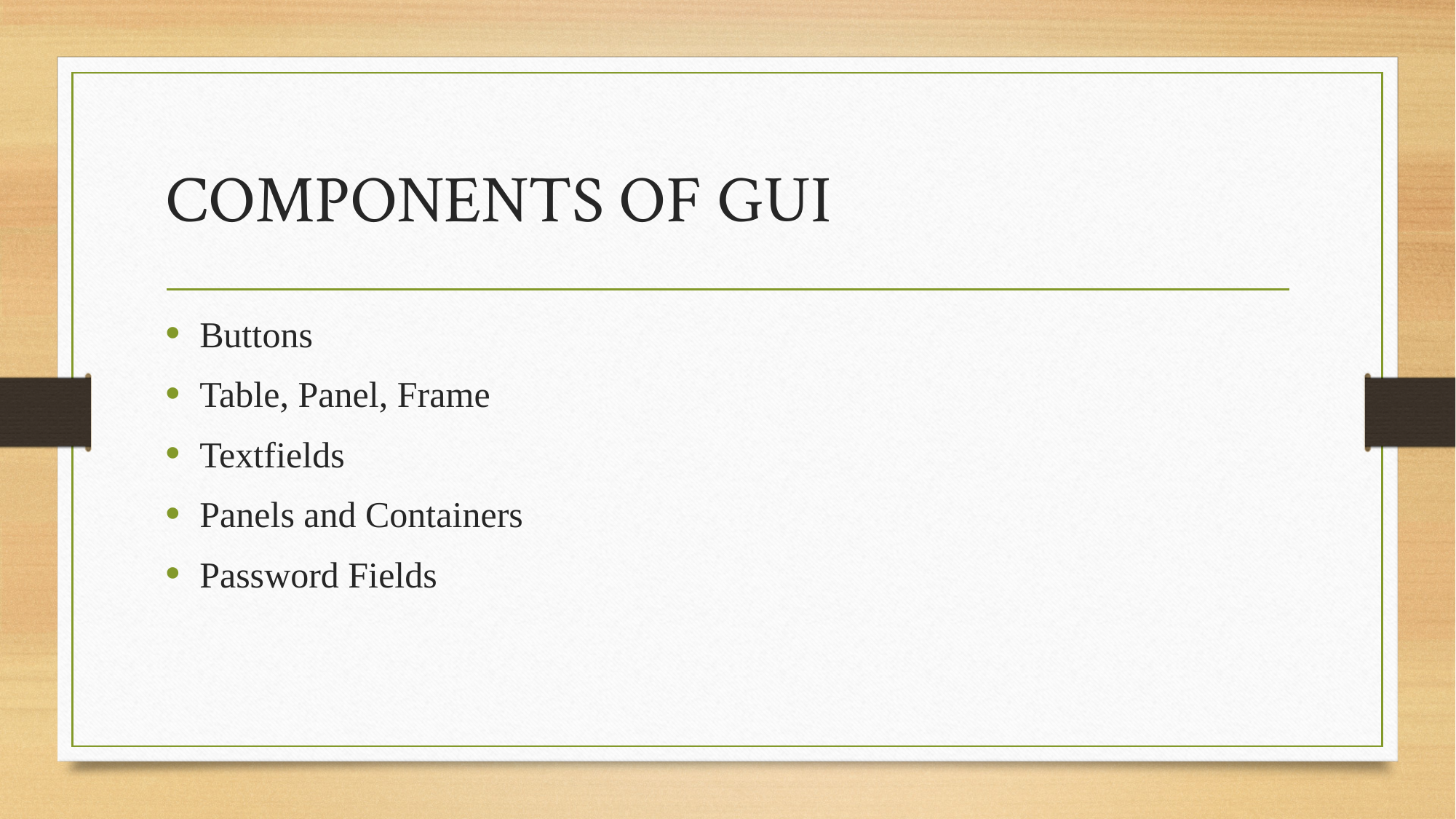

# COMPONENTS OF GUI
Buttons
Table, Panel, Frame
Textfields
Panels and Containers
Password Fields